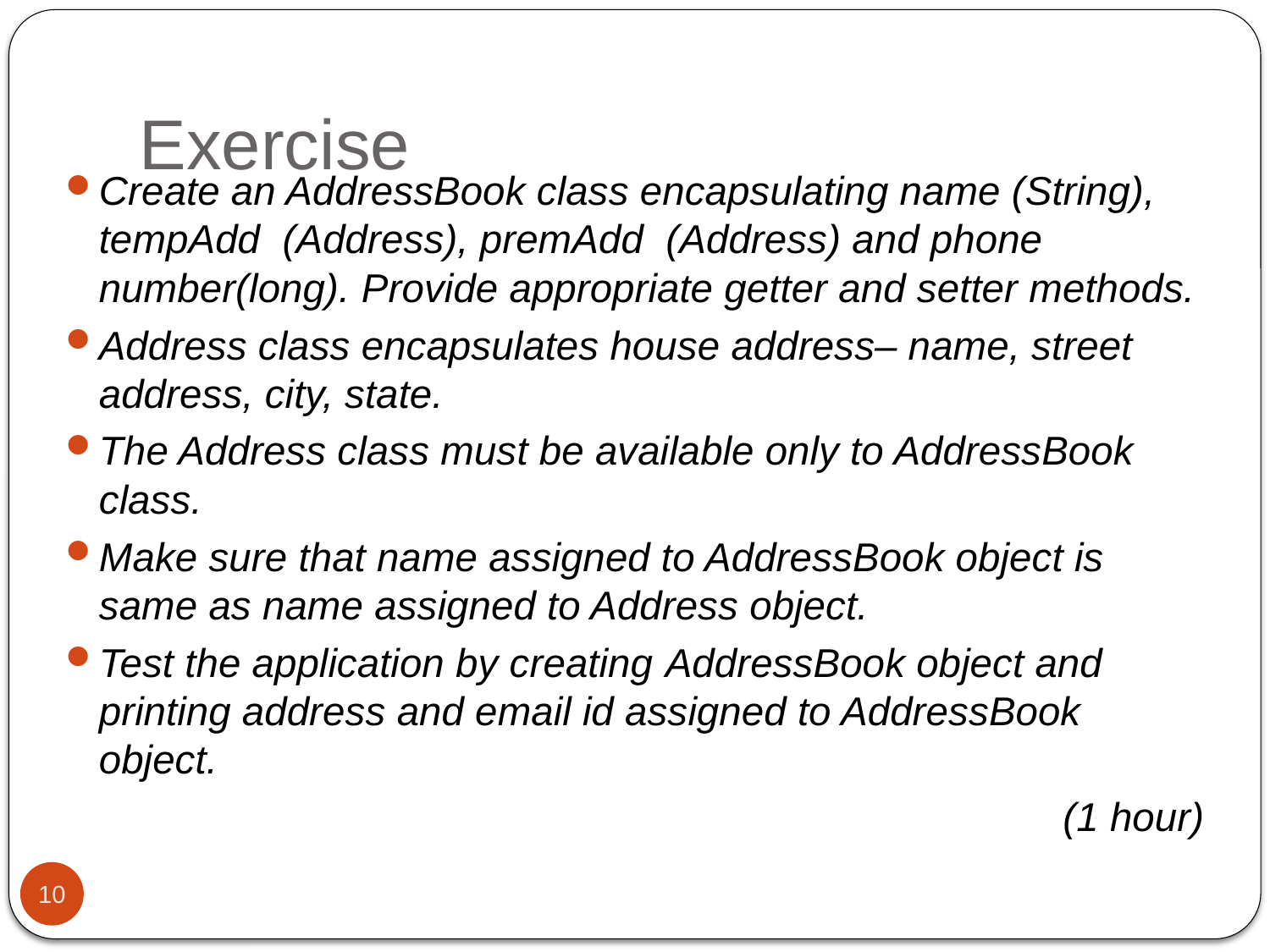

# Exercise
Create an AddressBook class encapsulating name (String), tempAdd  (Address), premAdd  (Address) and phone number(long). Provide appropriate getter and setter methods.
Address class encapsulates house address– name, street address, city, state.
The Address class must be available only to AddressBook class.
Make sure that name assigned to AddressBook object is same as name assigned to Address object.
Test the application by creating AddressBook object and printing address and email id assigned to AddressBook object.
(1 hour)

10